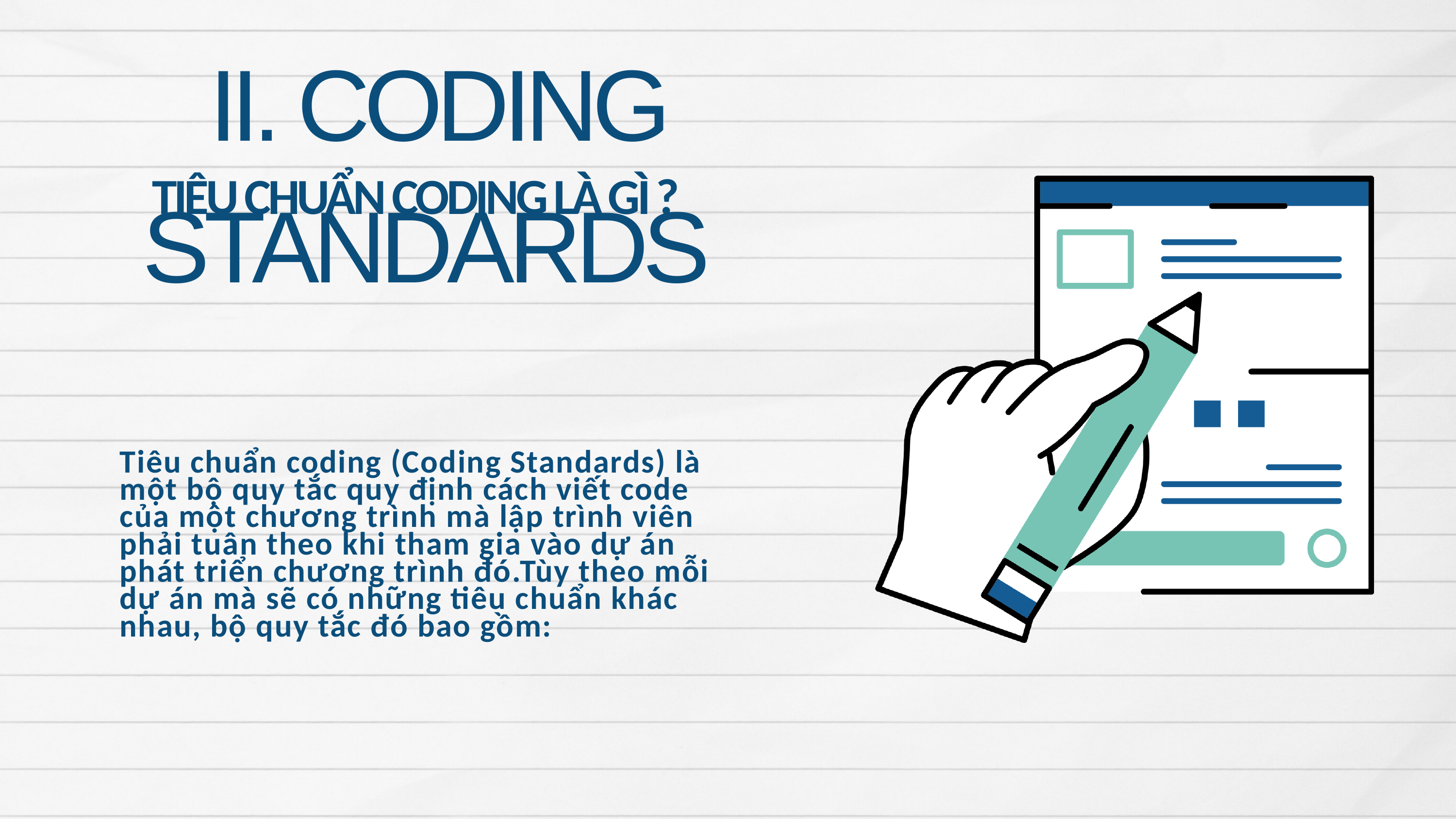

II. CODING STANDARDS
TIÊU CHUẨN CODING LÀ GÌ ?

Tiêu chuẩn coding (Coding Standards) là một bộ quy tắc quy định cách viết code của một chương trình mà lập trình viên phải tuân theo khi tham gia vào dự án phát triển chương trình đó.Tùy theo mỗi dự án mà sẽ có những tiêu chuẩn khác nhau, bộ quy tắc đó bao gồm: